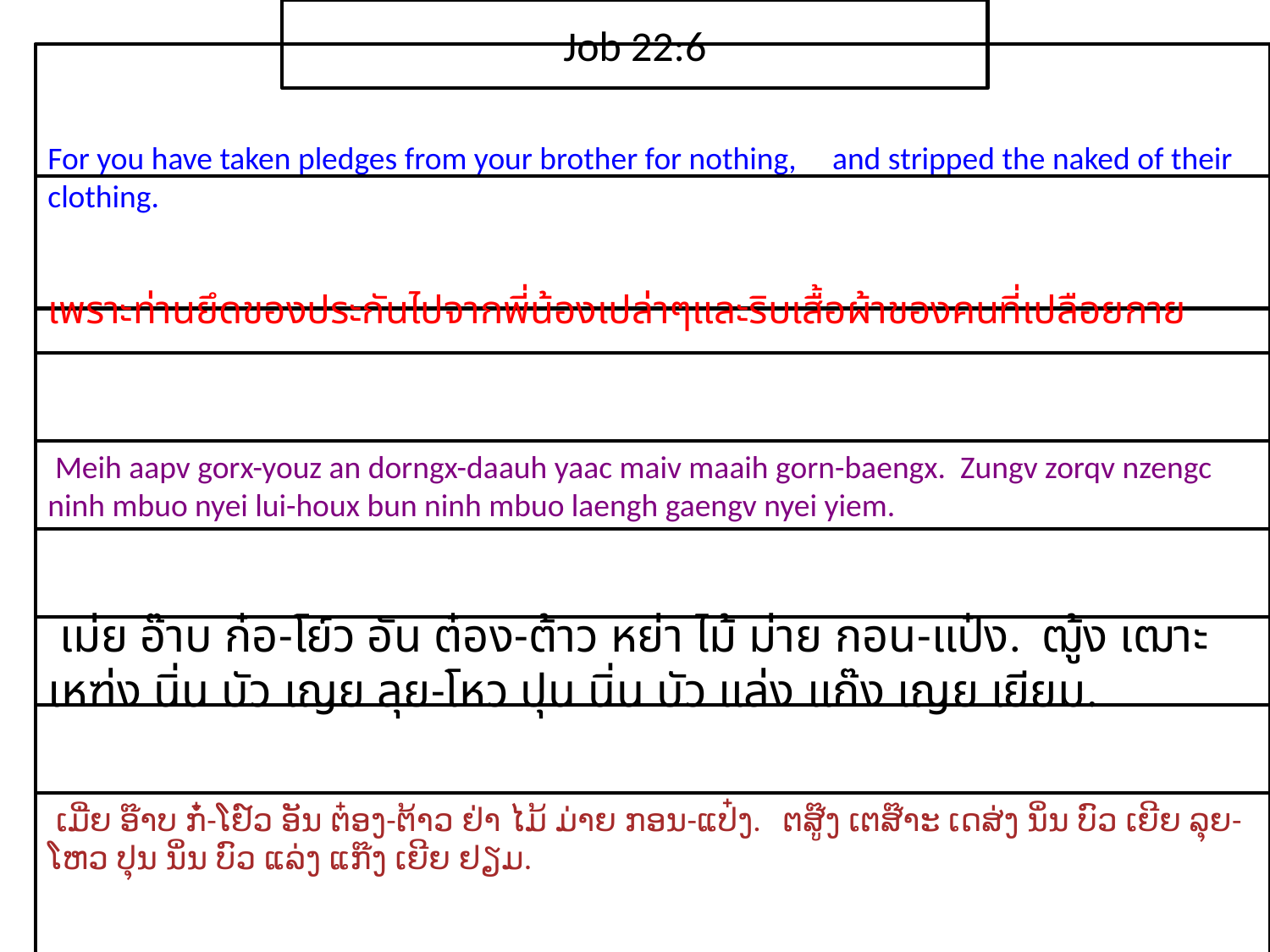

Job 22:6
For you have taken pledges from your brother for nothing,     and stripped the naked of their clothing.
เพราะ​ท่าน​ยึด​ของ​ประกัน​ไป​จาก​พี่​น้อง​เปล่าๆและ​ริบ​เสื้อผ้า​ของ​คน​ที่​เปลือย​กาย
 Meih aapv gorx-youz an dorngx-daauh yaac maiv maaih gorn-baengx.  Zungv zorqv nzengc ninh mbuo nyei lui-houx bun ninh mbuo laengh gaengv nyei yiem.
 เม่ย อ๊าบ ก๋อ-โย์ว อัน ต๋อง-ต้าว หย่า ไม้ ม่าย กอน-แป๋ง.  ฒู้ง เฒาะ เหฑ่ง นิ่น บัว เญย ลุย-โหว ปุน นิ่น บัว แล่ง แก๊ง เญย เยียม.
 ເມີ່ຍ ອ໊າບ ກໍ໋-ໂຢ໌ວ ອັນ ຕ໋ອງ-ຕ້າວ ຢ່າ ໄມ້ ມ່າຍ ກອນ-ແປ໋ງ.   ຕສູ໊ງ ເຕສ໊າະ ເດສ່ງ ນິ່ນ ບົວ ເຍີຍ ລຸຍ-ໂຫວ ປຸນ ນິ່ນ ບົວ ແລ່ງ ແກ໊ງ ເຍີຍ ຢຽມ.